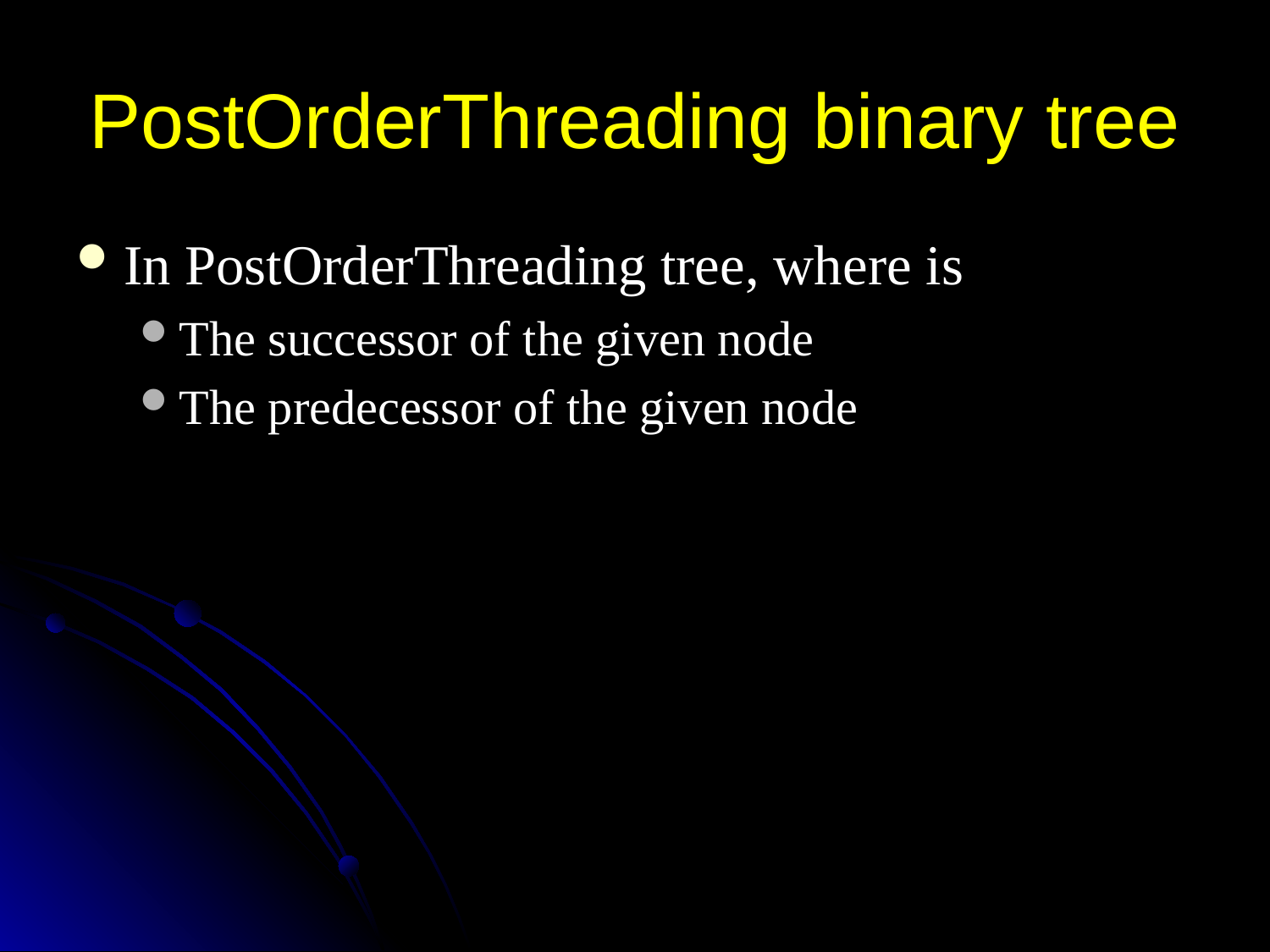

# PostOrderThreading binary tree
In PostOrderThreading tree, where is
The successor of the given node
The predecessor of the given node